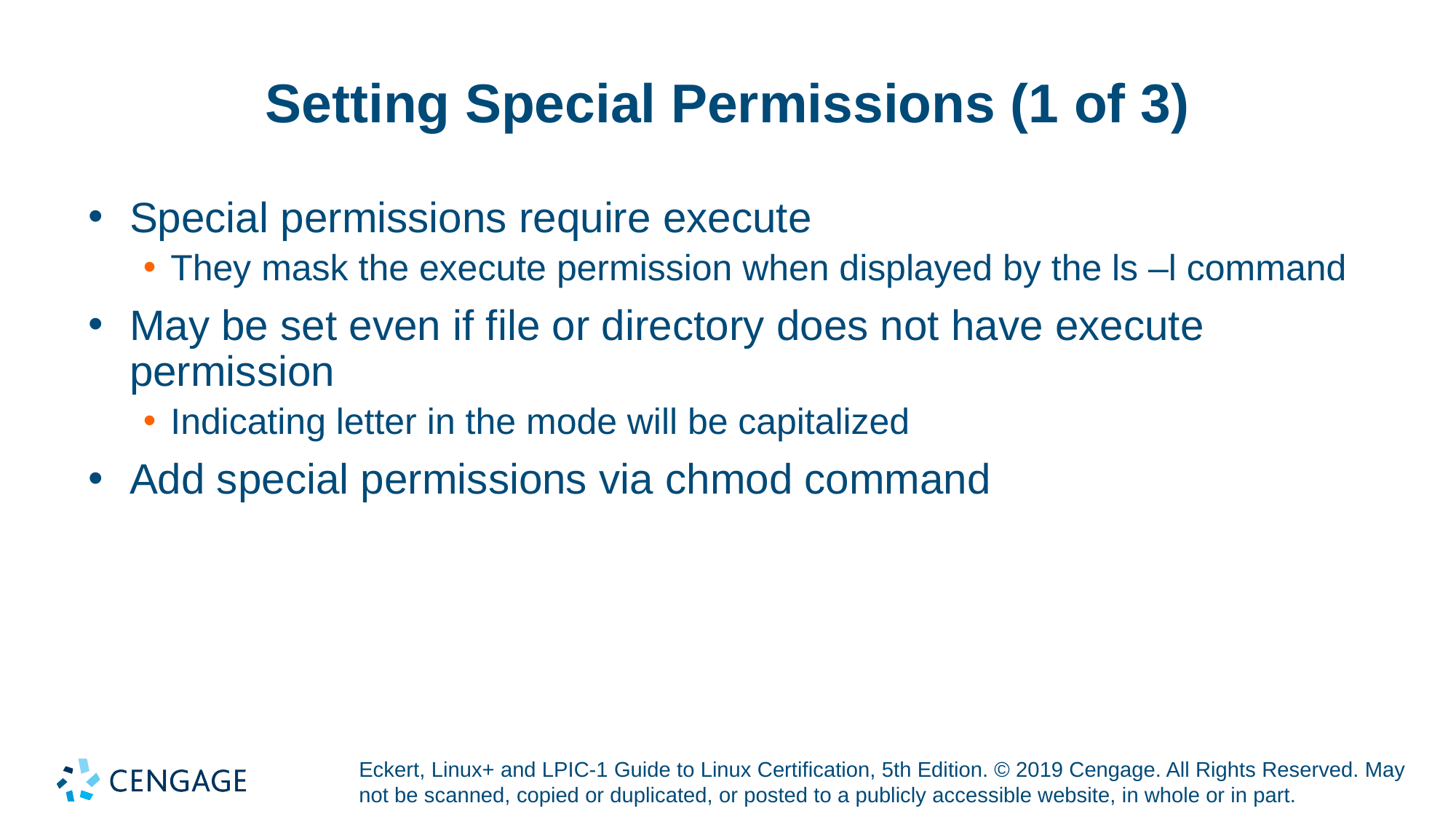

# Setting Special Permissions (1 of 3)
Special permissions require execute
They mask the execute permission when displayed by the ls –l command
May be set even if file or directory does not have execute permission
Indicating letter in the mode will be capitalized
Add special permissions via chmod command